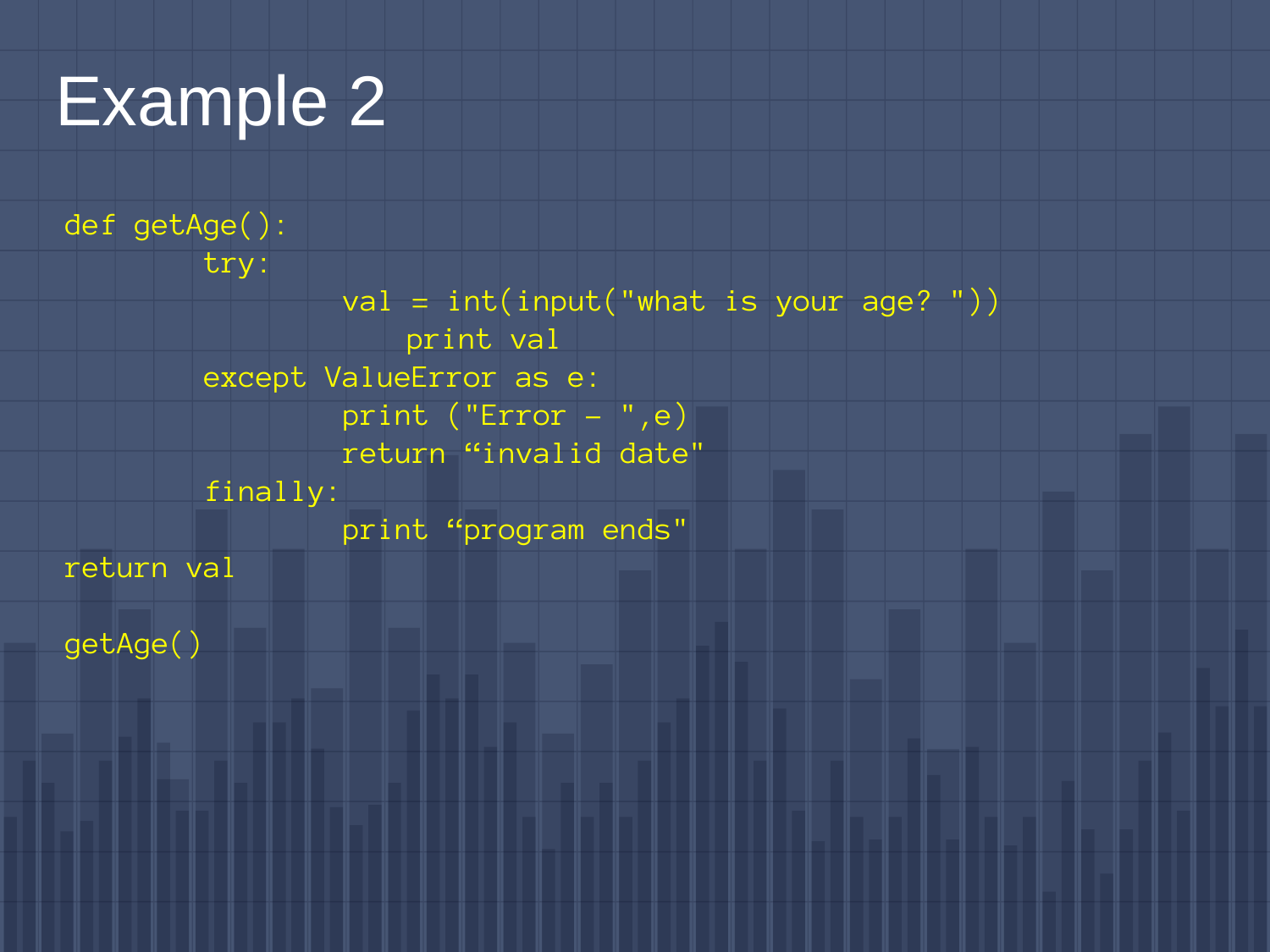

# Example 2
def getAge():
        try:
                val = int(input("what is your age? "))
			  print val
        except ValueError as e:
                print ("Error - ",e)
                return “invalid date"
        finally:
                print “program ends"
return val

getAge()